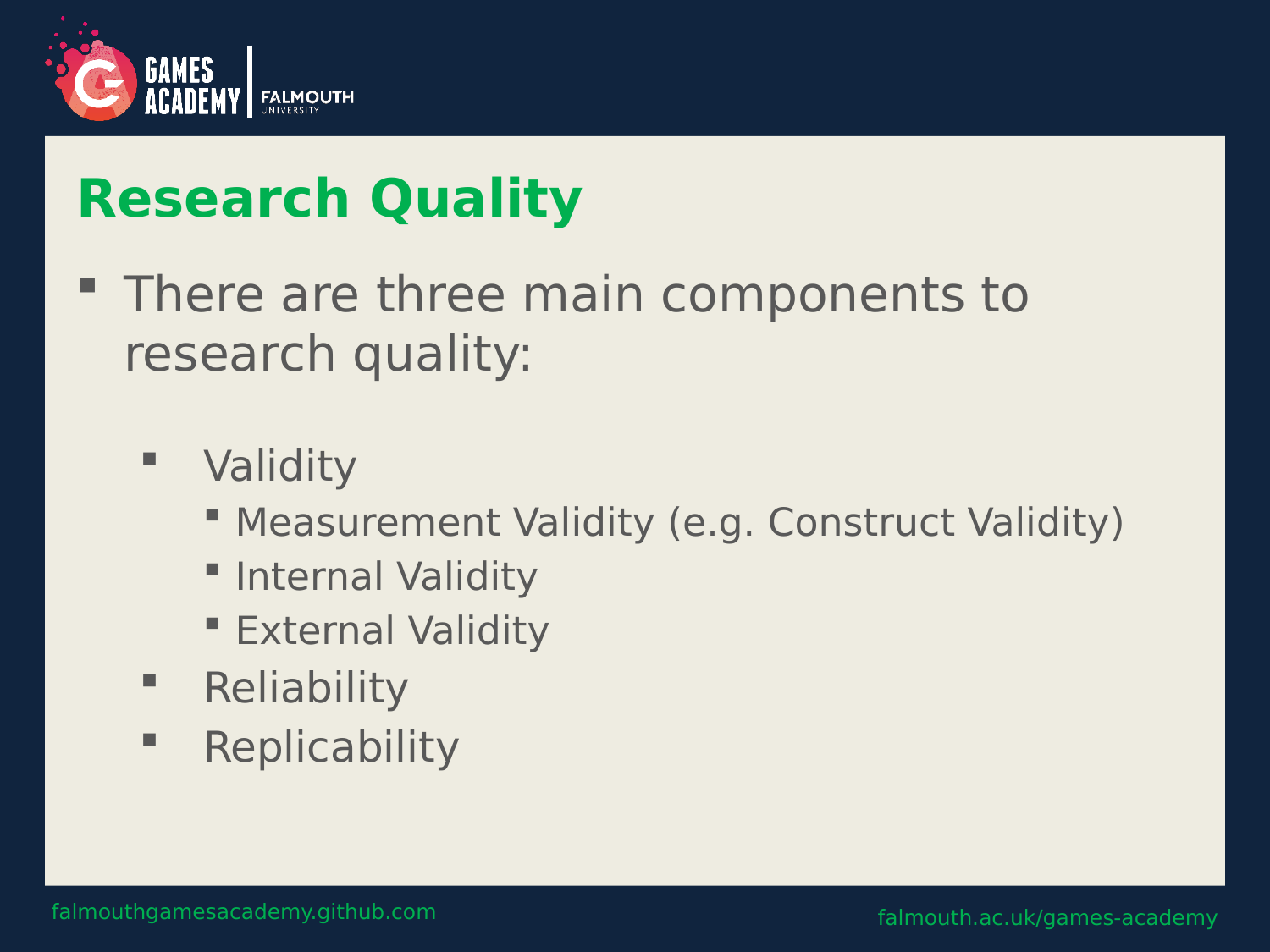

# Research Quality
There are three main components to research quality:

Validity
Measurement Validity (e.g. Construct Validity)
Internal Validity
External Validity
Reliability
Replicability